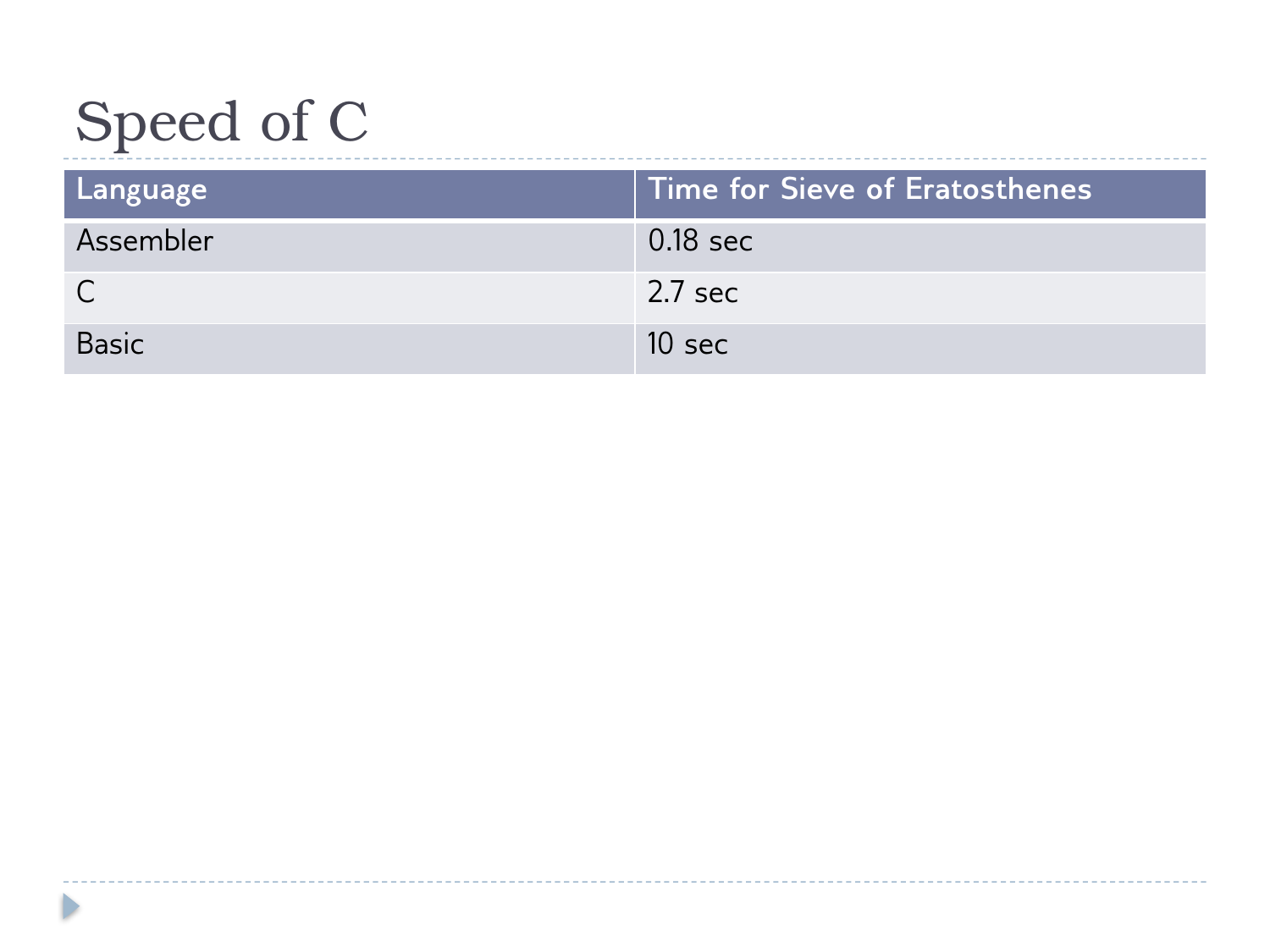

# Speed of C
| Language | Time for Sieve of Eratosthenes |
| --- | --- |
| Assembler | 0.18 sec |
| C | 2.7 sec |
| Basic | 10 sec |